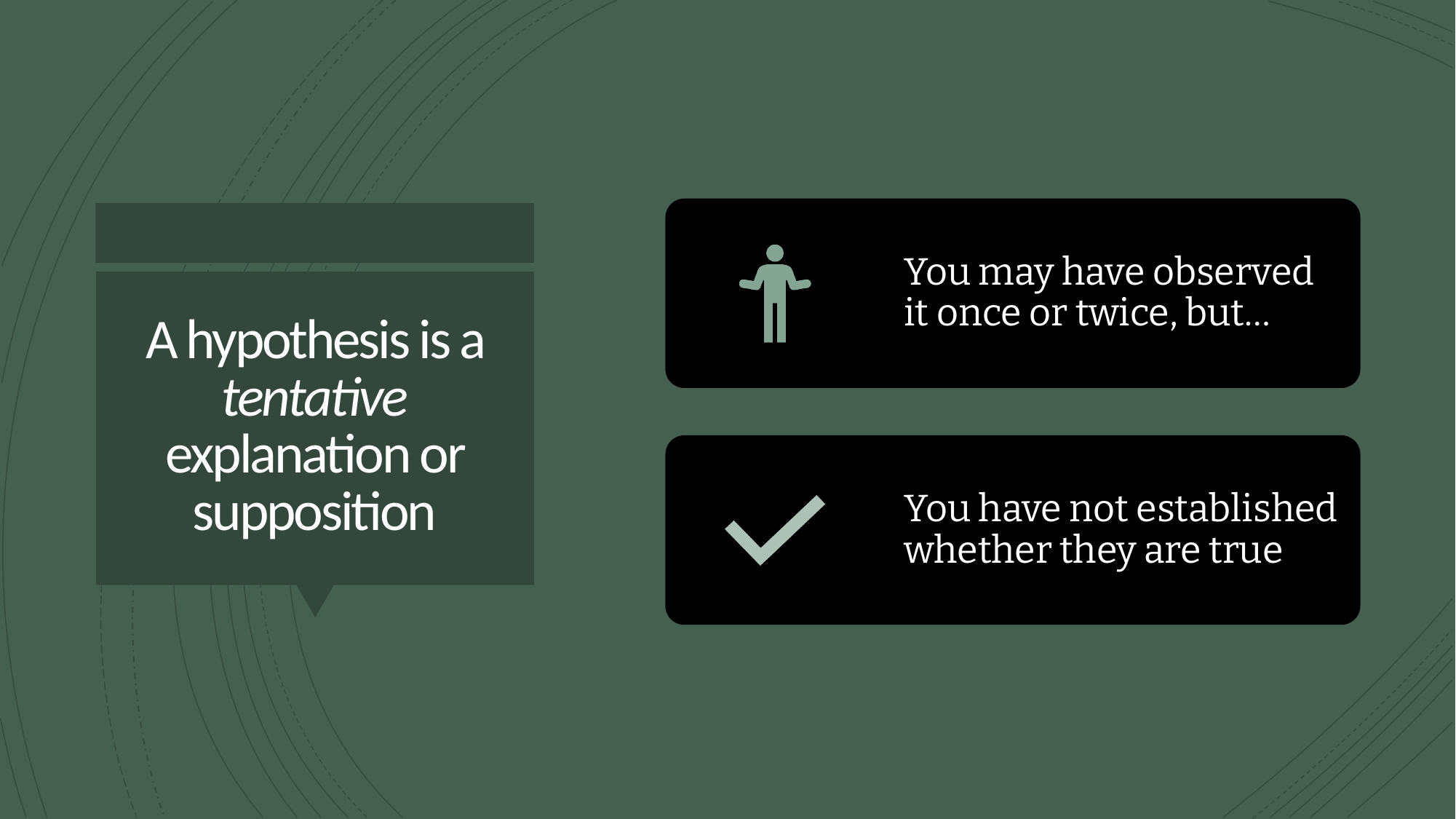

You may have observed it once or twice, but…
You have not established whether they are true
# A hypothesis is a tentative explanation or supposition